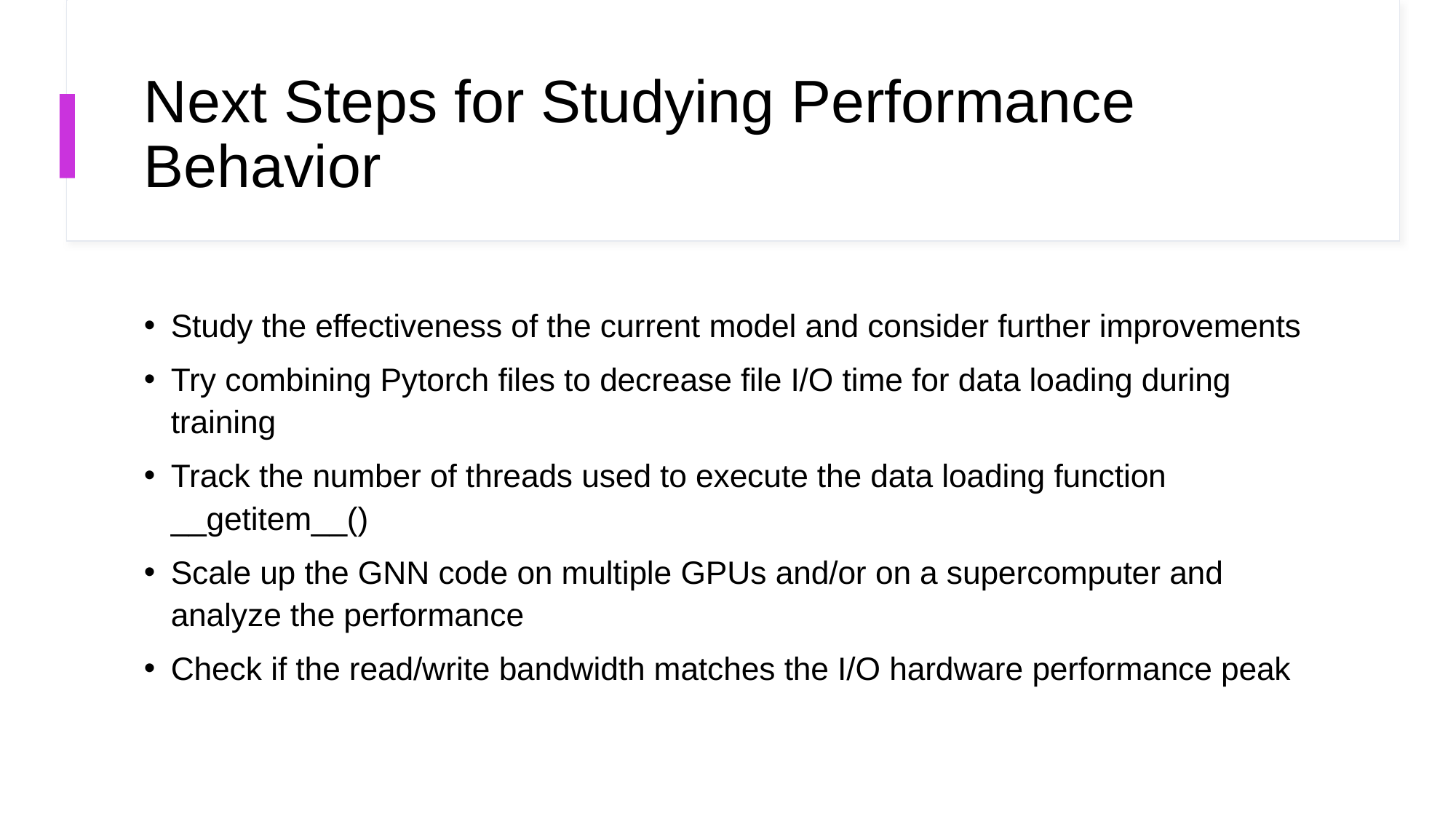

# Next Steps for Studying Performance Behavior
Study the effectiveness of the current model and consider further improvements
Try combining Pytorch files to decrease file I/O time for data loading during training
Track the number of threads used to execute the data loading function __getitem__()
Scale up the GNN code on multiple GPUs and/or on a supercomputer and analyze the performance
Check if the read/write bandwidth matches the I/O hardware performance peak